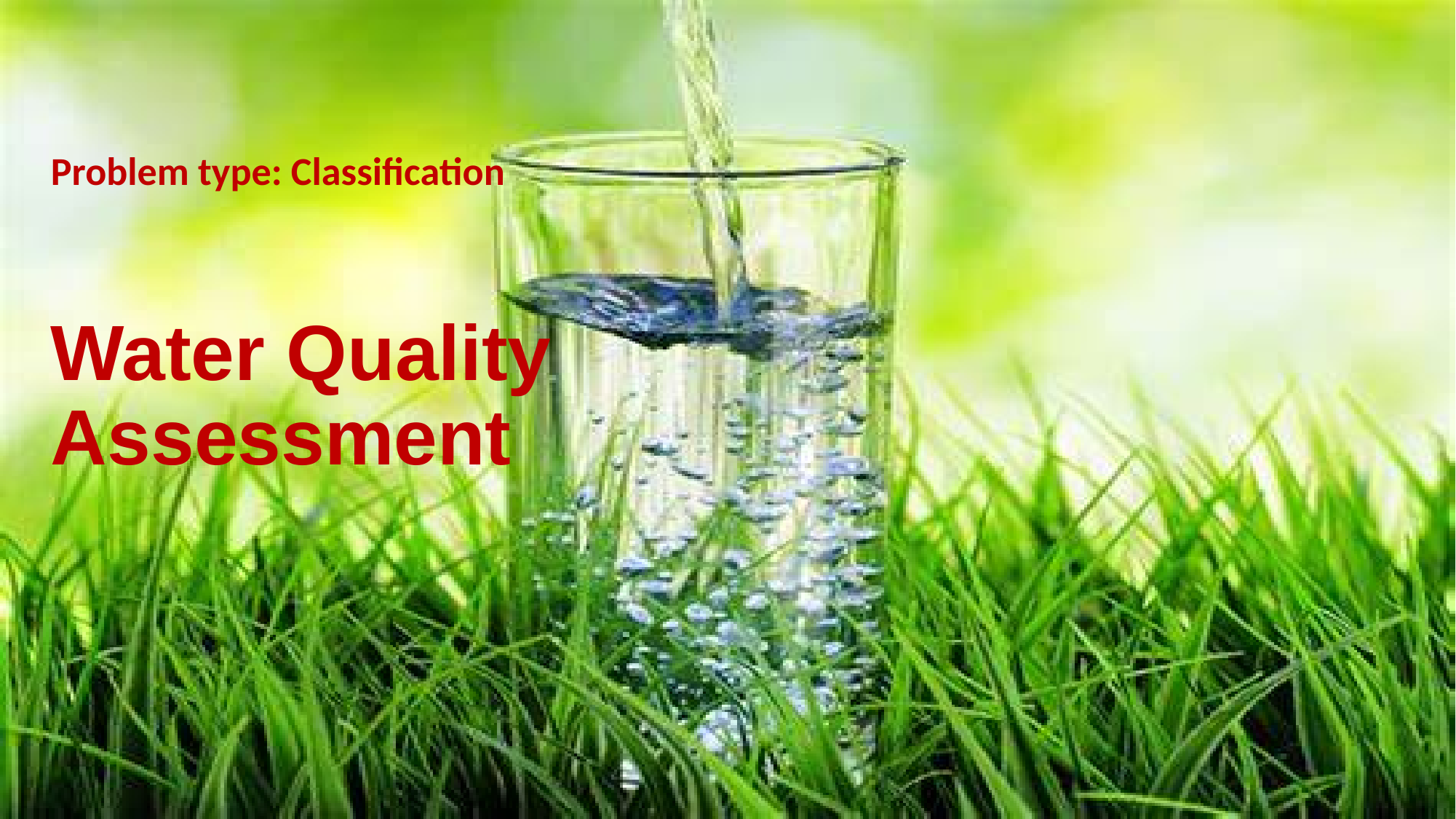

Problem type: Classification
# Water Quality Assessment